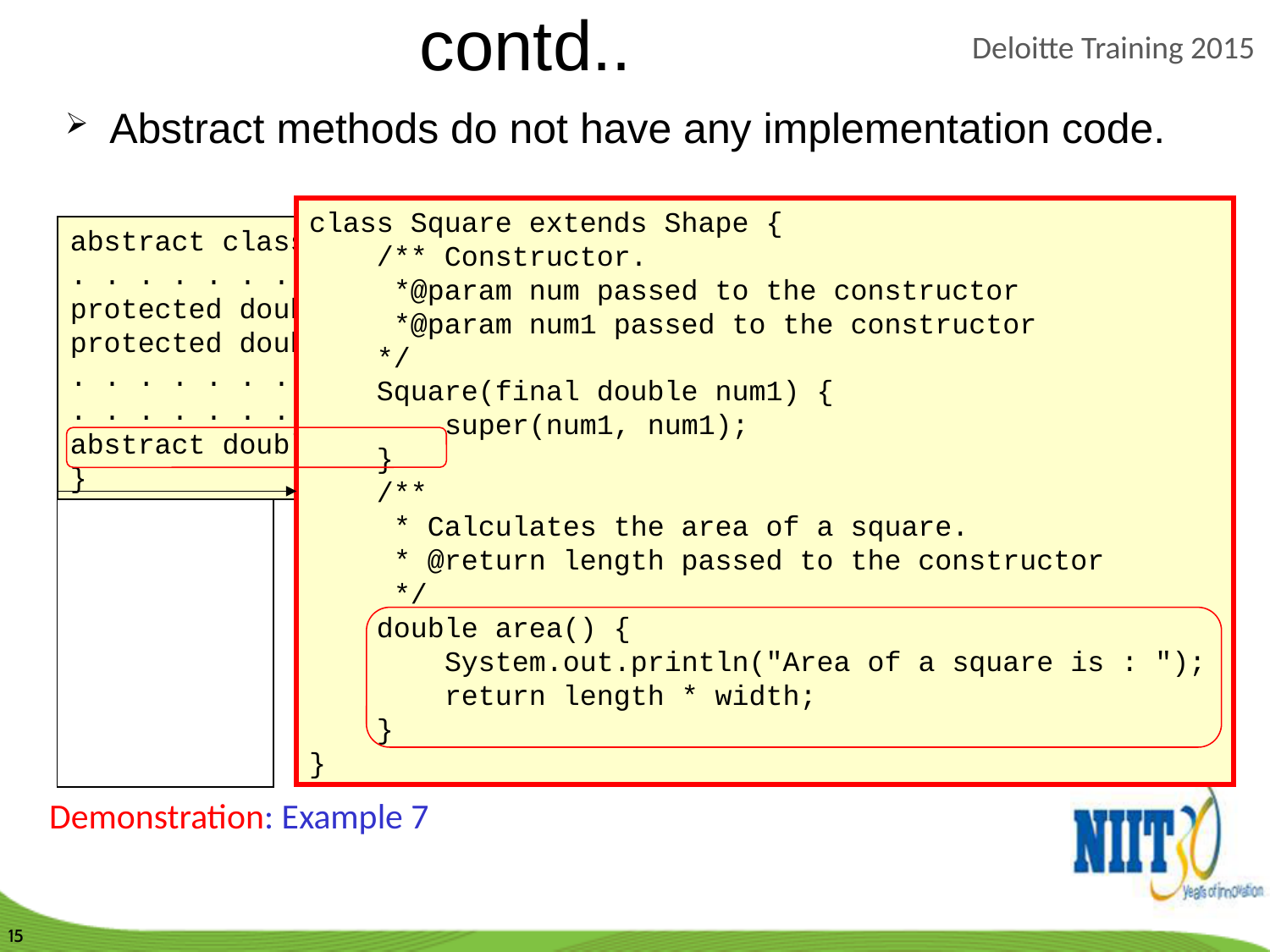

contd..
 Abstract methods do not have any implementation code.
class Square extends Shape {
    /** Constructor.
     *@param num passed to the constructor
     *@param num1 passed to the constructor
    */
    Square(final double num1) {
        super(num1, num1);
    }
    /**
     * Calculates the area of a square.
     * @return length passed to the constructor
     */
    double area() {
        System.out.println("Area of a square is : ");
        return length * width;
    }
}
abstract class Shape {
. . . . . . . . . . .
protected double length;
protected double width;
. . . . . . . . . . .
. . . . . . . . . . .
abstract double area();
}

Demonstration: Example 7